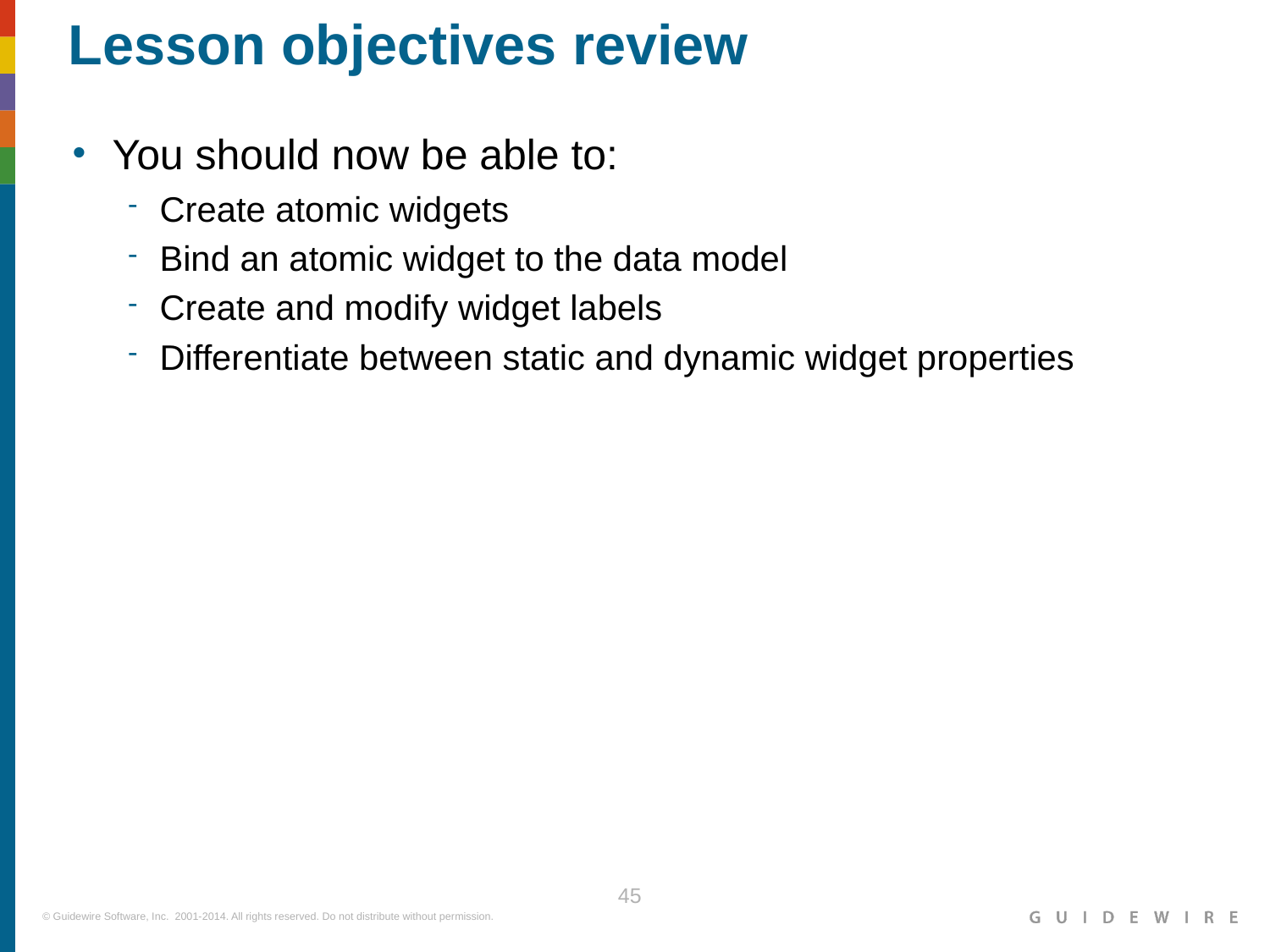

Create atomic widgets
Bind an atomic widget to the data model
Create and modify widget labels
Differentiate between static and dynamic widget properties